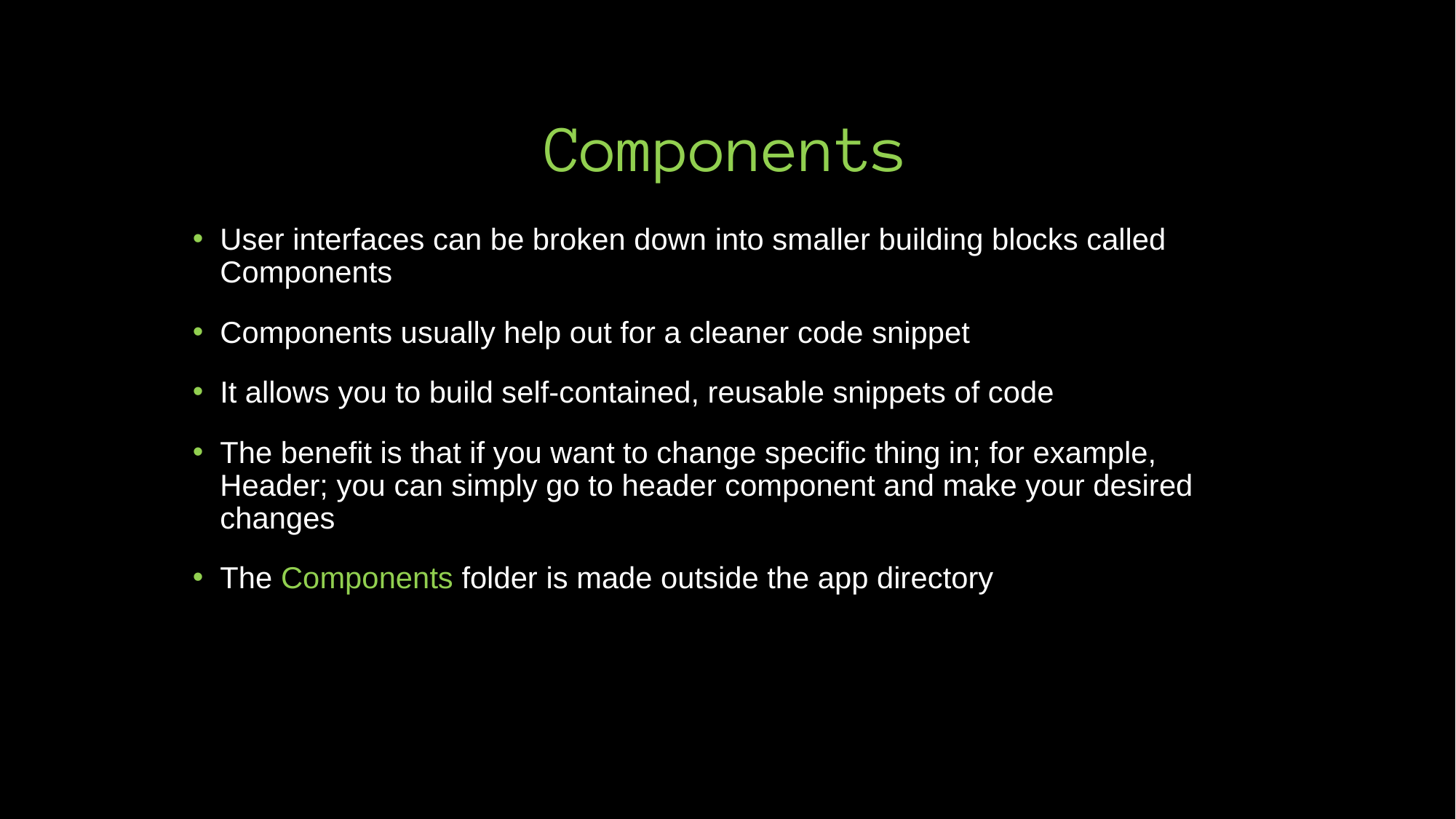

# Components
User interfaces can be broken down into smaller building blocks called Components
Components usually help out for a cleaner code snippet
It allows you to build self-contained, reusable snippets of code
The benefit is that if you want to change specific thing in; for example, Header; you can simply go to header component and make your desired changes
The Components folder is made outside the app directory